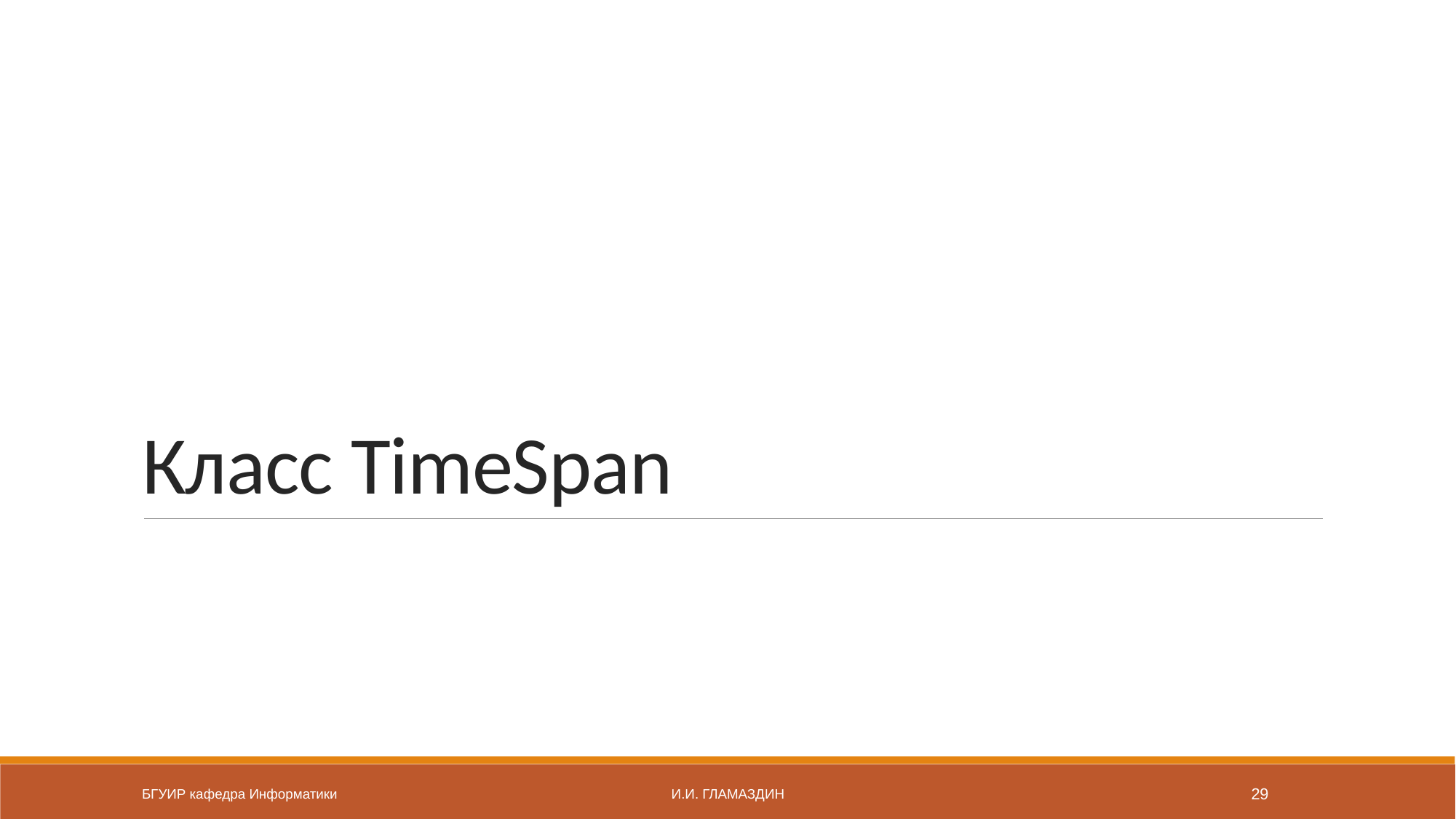

# Класс TimeSpan

БГУИР кафедра Информатики
И.И. Гламаздин
29